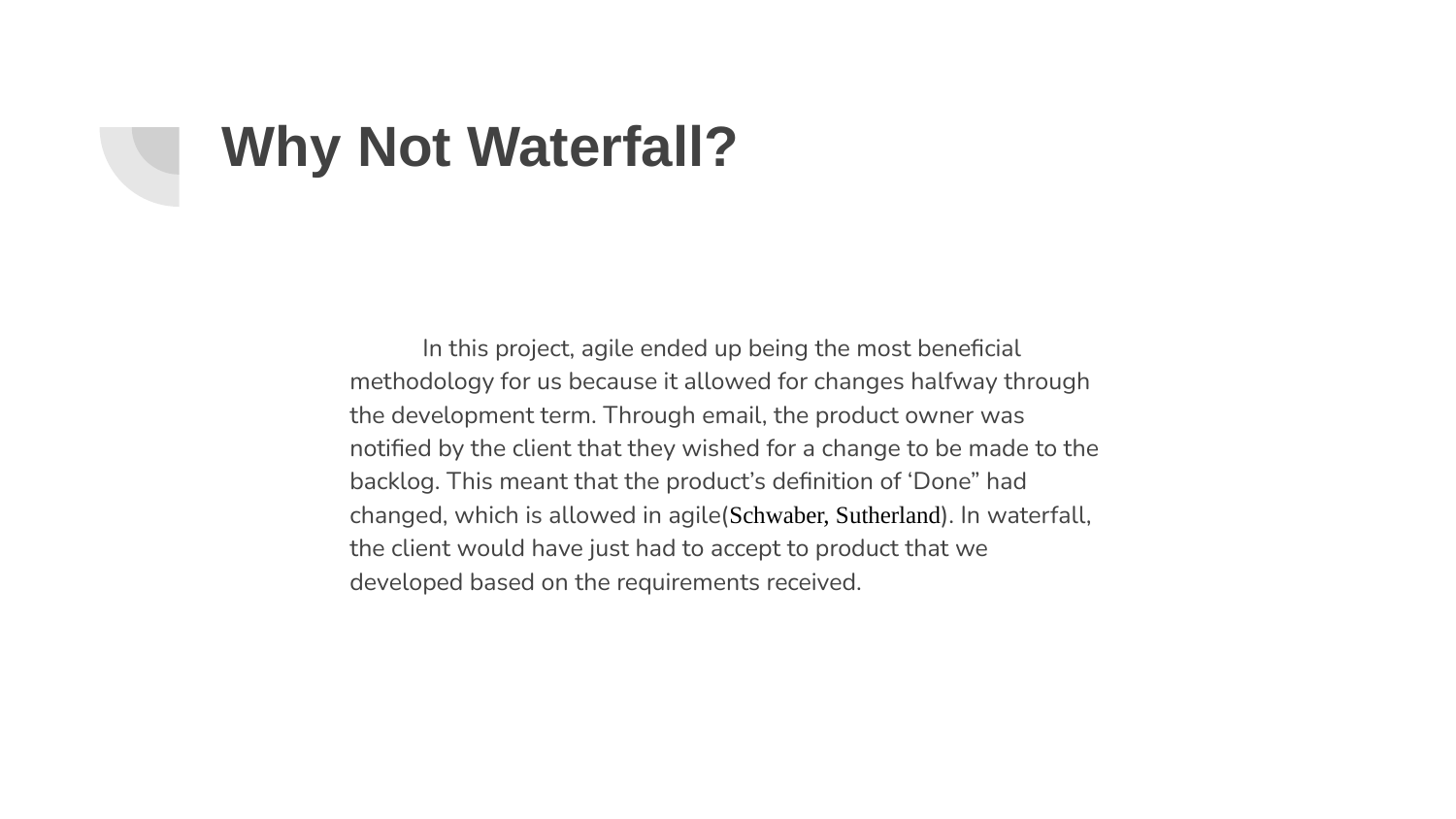

# Why Not Waterfall?
In this project, agile ended up being the most beneficial methodology for us because it allowed for changes halfway through the development term. Through email, the product owner was notified by the client that they wished for a change to be made to the backlog. This meant that the product’s definition of ‘Done” had changed, which is allowed in agile(Schwaber, Sutherland). In waterfall, the client would have just had to accept to product that we developed based on the requirements received.